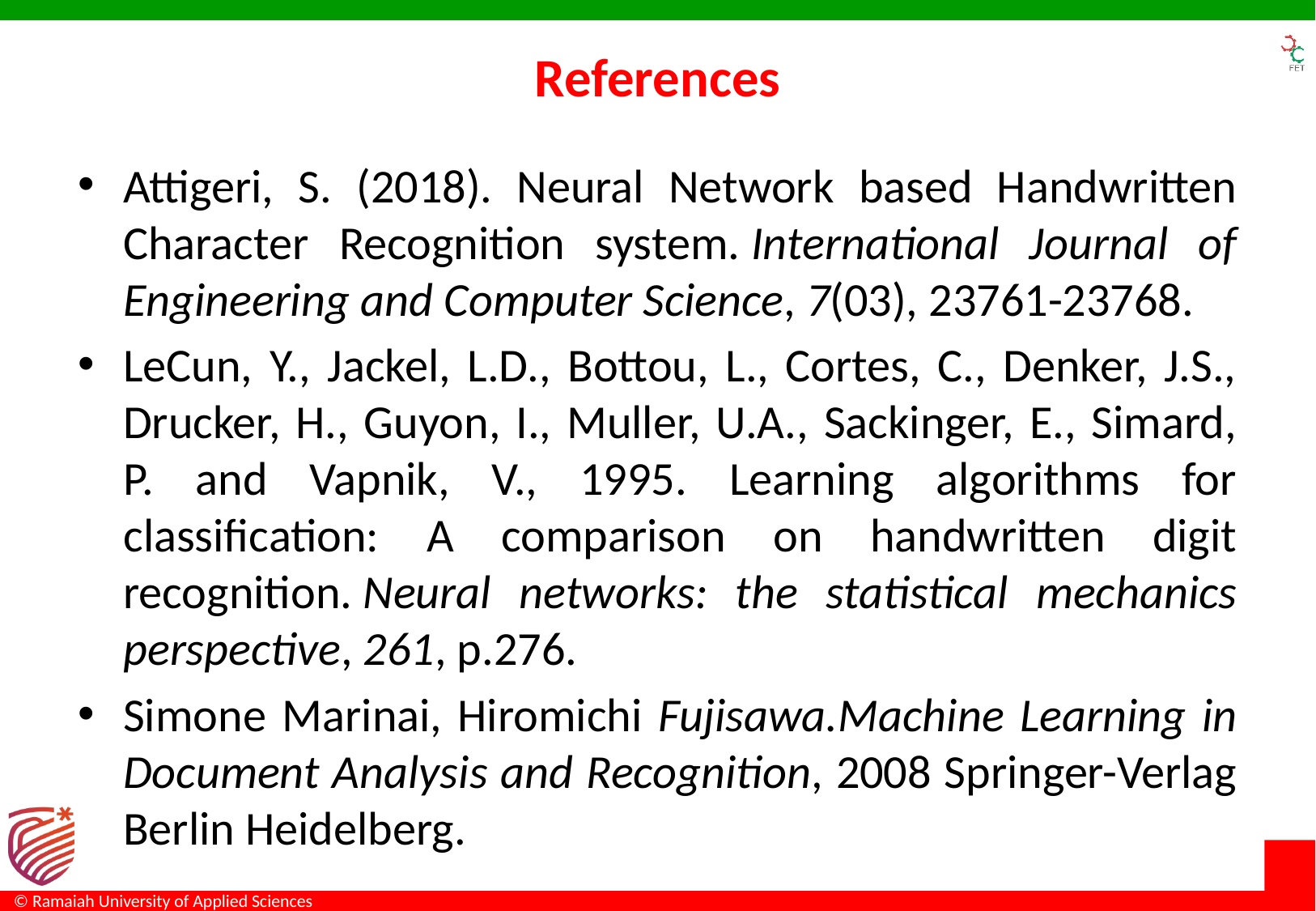

# References
Attigeri, S. (2018). Neural Network based Handwritten Character Recognition system. International Journal of Engineering and Computer Science, 7(03), 23761-23768.
LeCun, Y., Jackel, L.D., Bottou, L., Cortes, C., Denker, J.S., Drucker, H., Guyon, I., Muller, U.A., Sackinger, E., Simard, P. and Vapnik, V., 1995. Learning algorithms for classification: A comparison on handwritten digit recognition. Neural networks: the statistical mechanics perspective, 261, p.276.
Simone Marinai, Hiromichi Fujisawa.Machine Learning in Document Analysis and Recognition, 2008 Springer-Verlag Berlin Heidelberg.